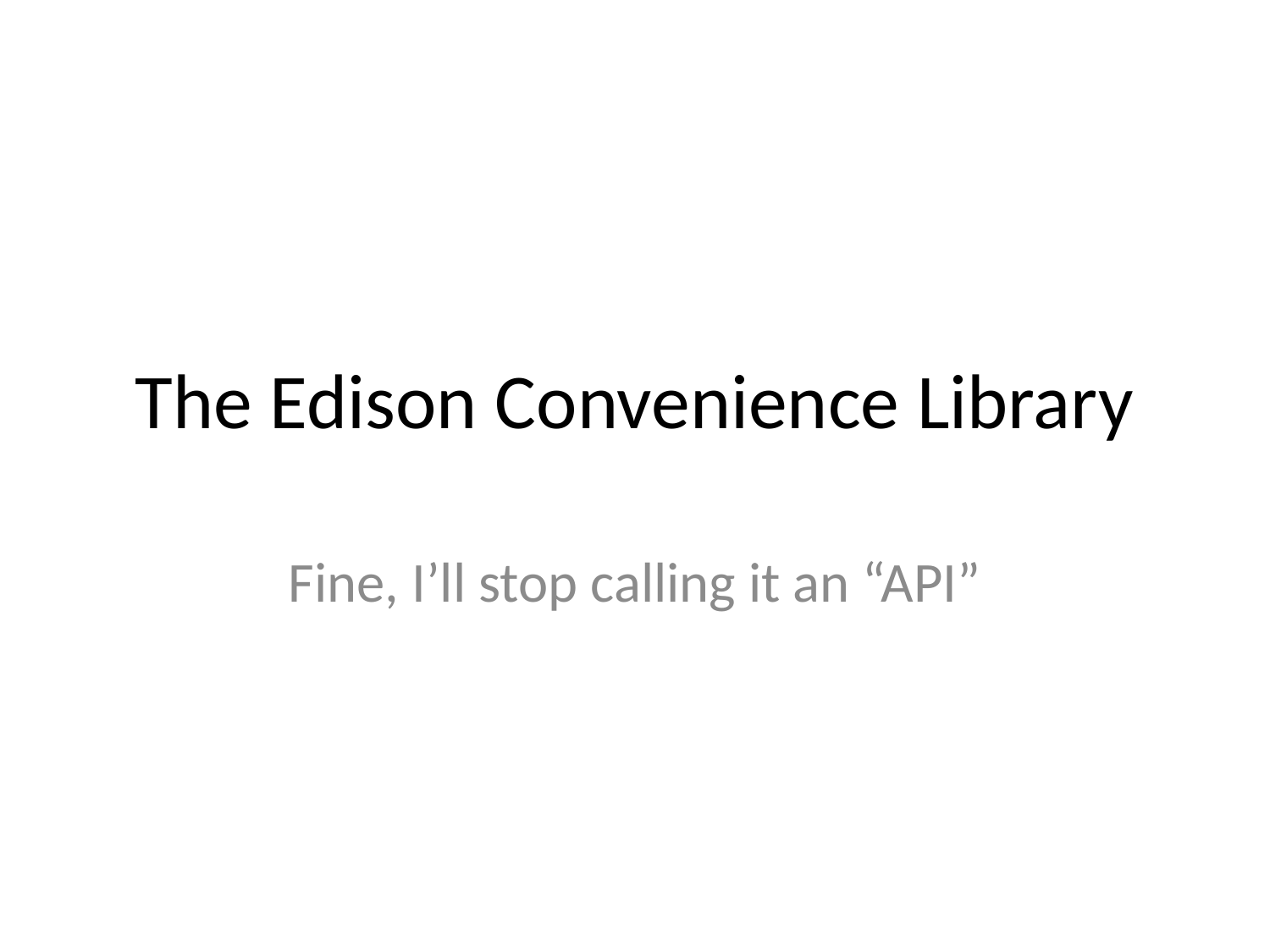

# The Edison Convenience Library
Fine, I’ll stop calling it an “API”